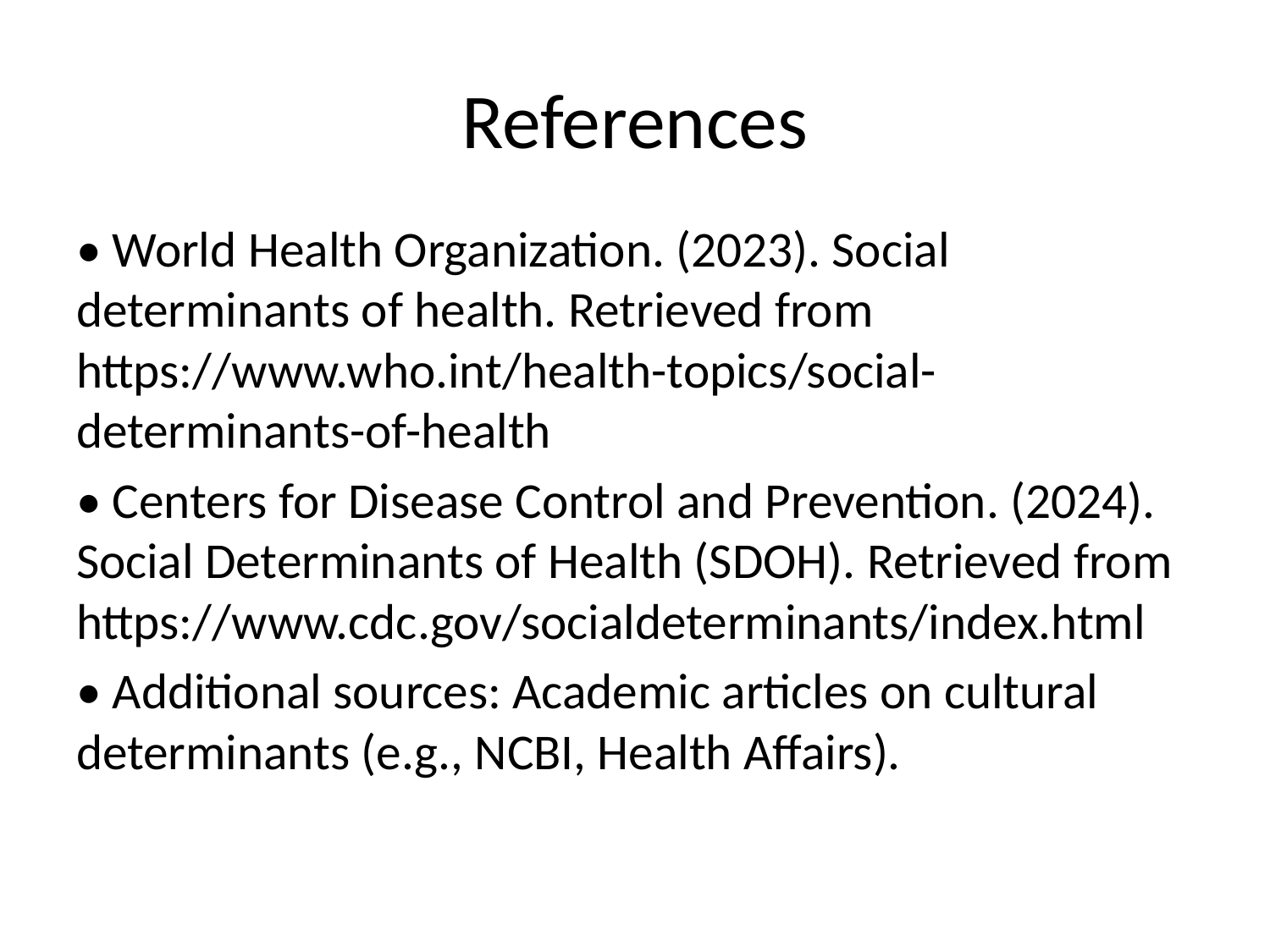

# References
• World Health Organization. (2023). Social determinants of health. Retrieved from https://www.who.int/health-topics/social-determinants-of-health
• Centers for Disease Control and Prevention. (2024). Social Determinants of Health (SDOH). Retrieved from https://www.cdc.gov/socialdeterminants/index.html
• Additional sources: Academic articles on cultural determinants (e.g., NCBI, Health Affairs).